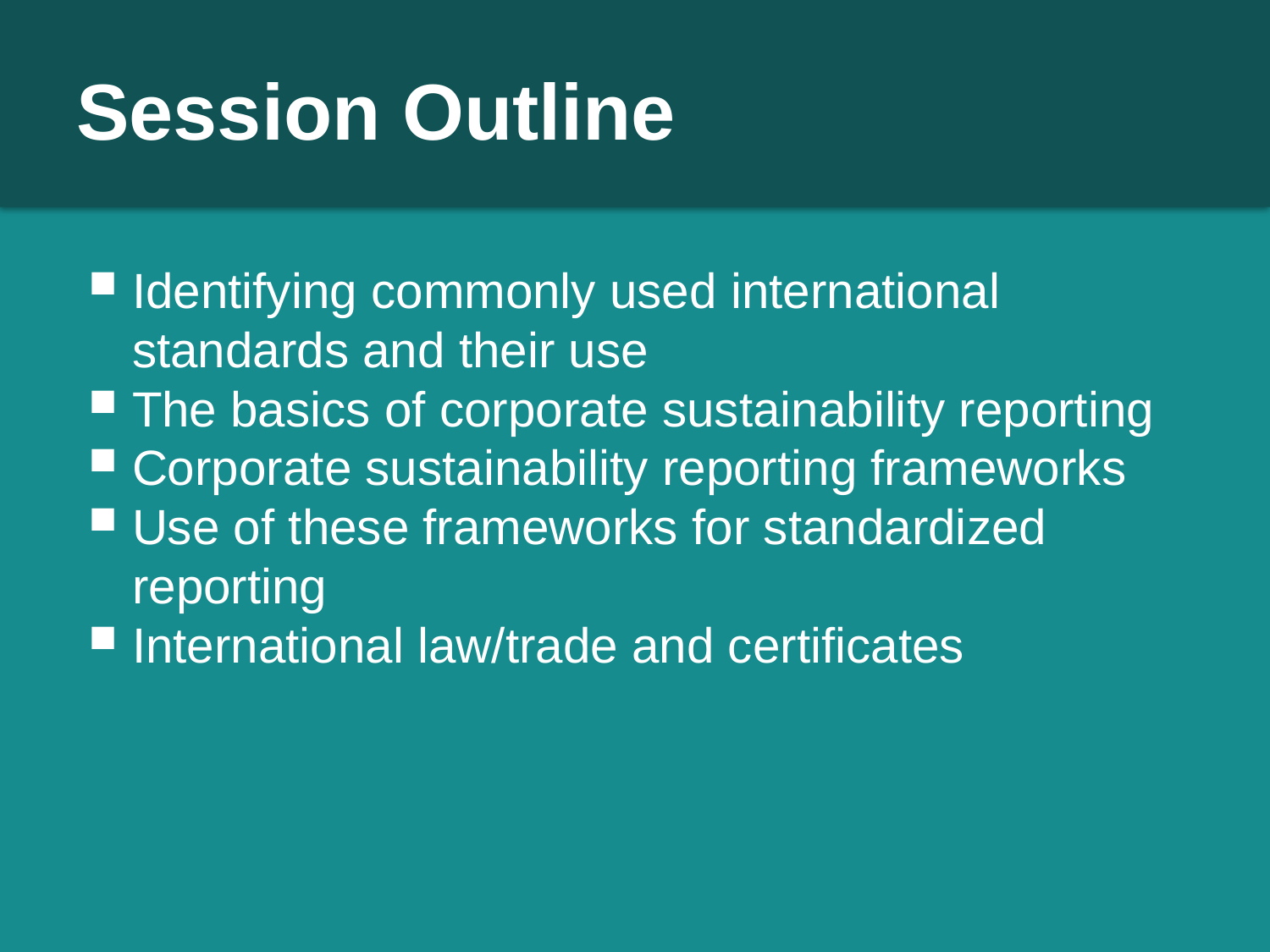

# Session Outline
Identifying commonly used international standards and their use
The basics of corporate sustainability reporting
Corporate sustainability reporting frameworks
Use of these frameworks for standardized reporting
International law/trade and certificates